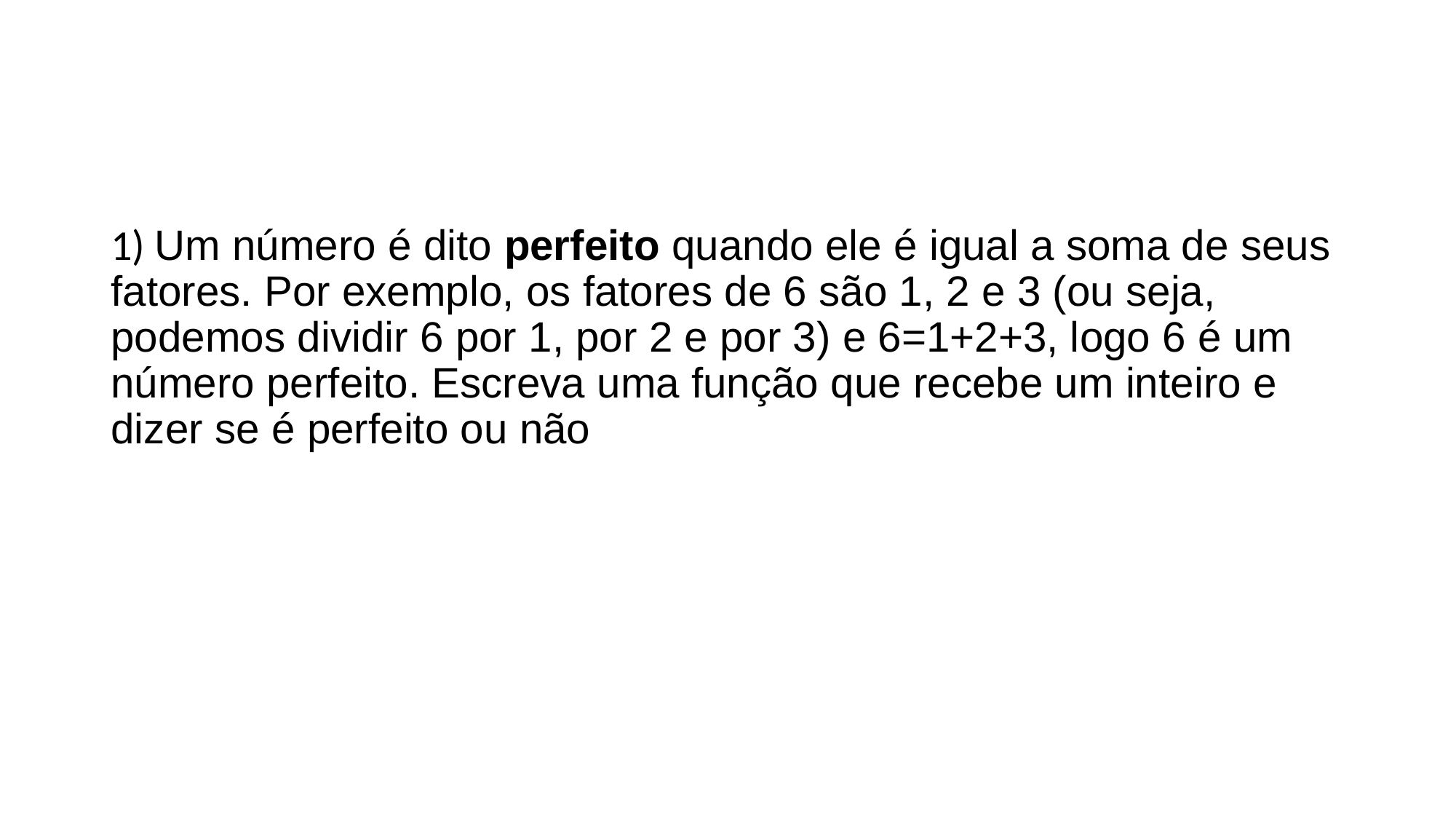

#
1) Um número é dito perfeito quando ele é igual a soma de seus fatores. Por exemplo, os fatores de 6 são 1, 2 e 3 (ou seja, podemos dividir 6 por 1, por 2 e por 3) e 6=1+2+3, logo 6 é um número perfeito. Escreva uma função que recebe um inteiro e dizer se é perfeito ou não